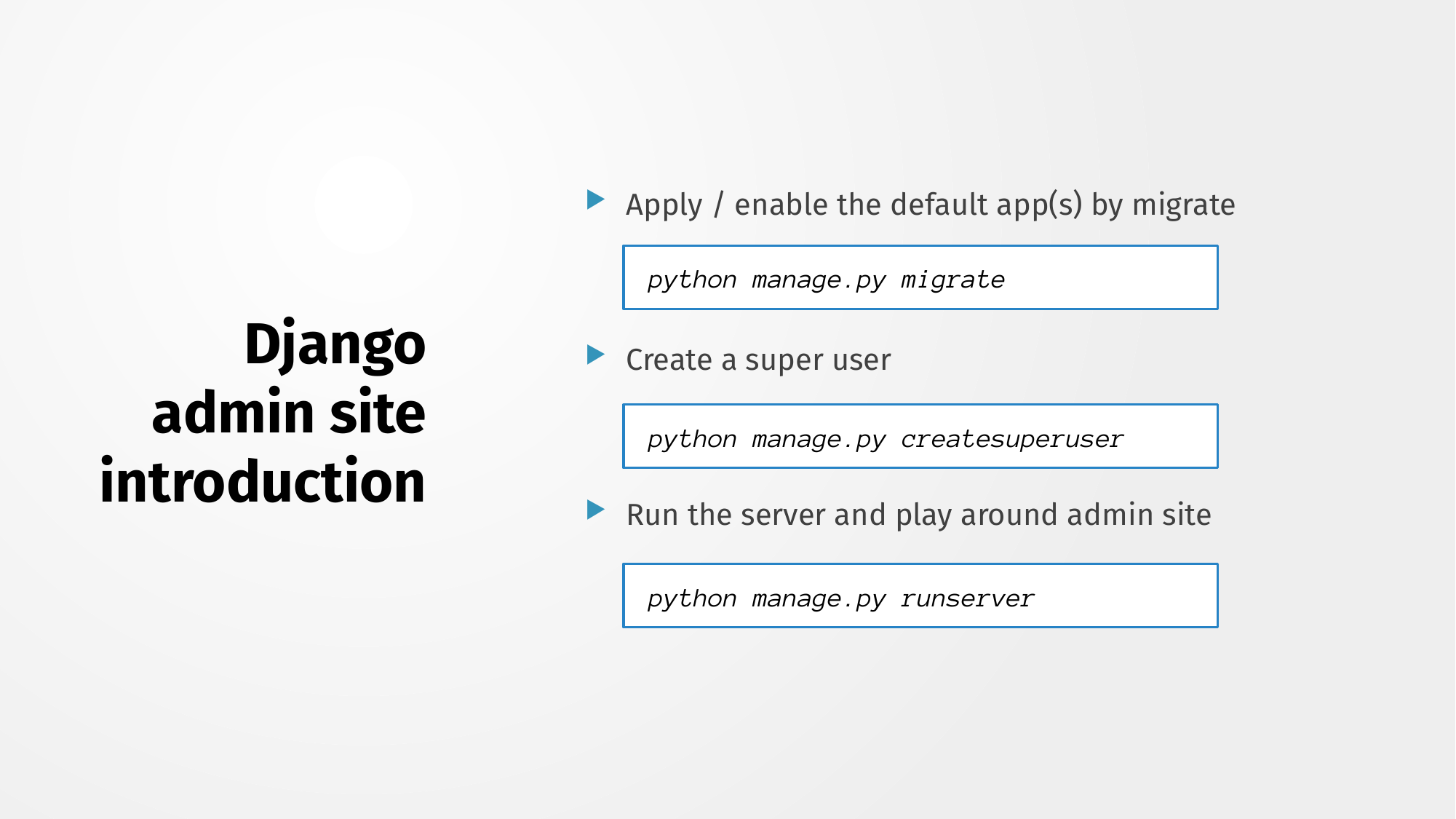

Apply / enable the default app(s) by migrate

Create a super user

Run the server and play around admin site

# Django admin site introduction
 python manage.py migrate
 python manage.py createsuperuser
 python manage.py runserver